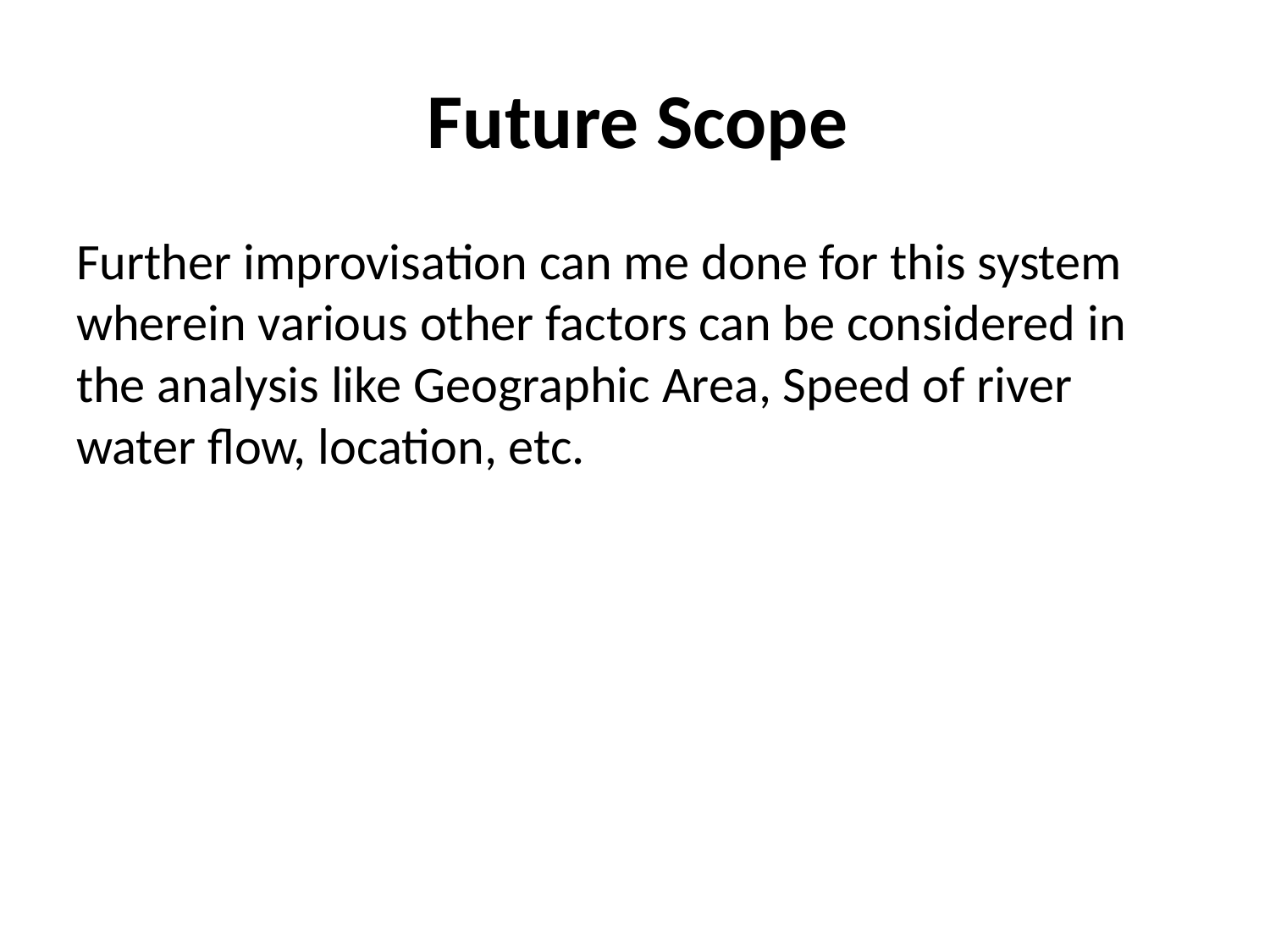

# Future Scope
Further improvisation can me done for this system wherein various other factors can be considered in the analysis like Geographic Area, Speed of river water flow, location, etc.